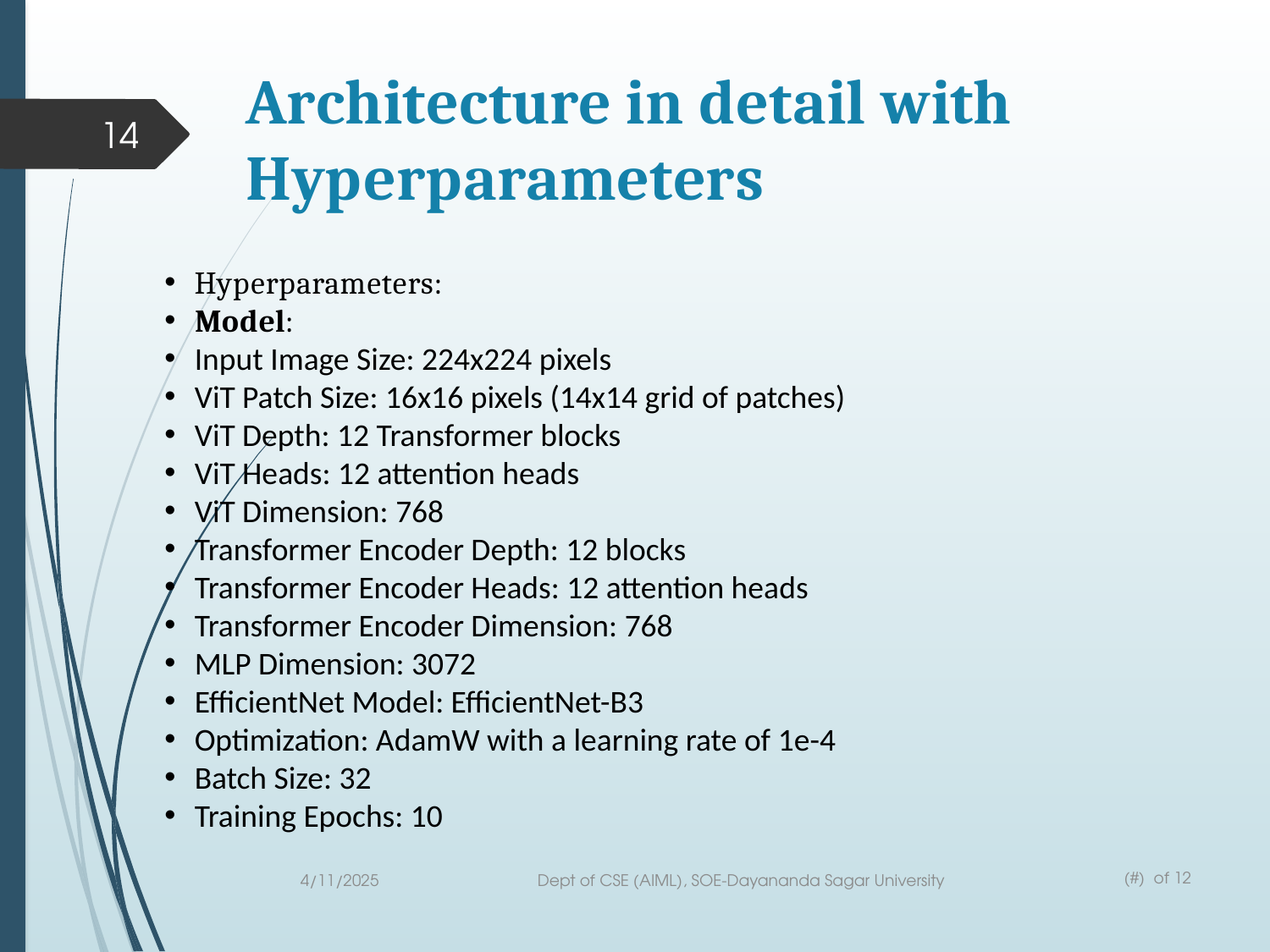

Architecture in detail with Hyperparameters
14
Hyperparameters:
Model:
Input Image Size: 224x224 pixels
ViT Patch Size: 16x16 pixels (14x14 grid of patches)
ViT Depth: 12 Transformer blocks
ViT Heads: 12 attention heads
ViT Dimension: 768
Transformer Encoder Depth: 12 blocks
Transformer Encoder Heads: 12 attention heads
Transformer Encoder Dimension: 768
MLP Dimension: 3072
EfficientNet Model: EfficientNet-B3
Optimization: AdamW with a learning rate of 1e-4
Batch Size: 32
Training Epochs: 10
4/11/2025
Dept of CSE (AIML), SOE-Dayananda Sagar University